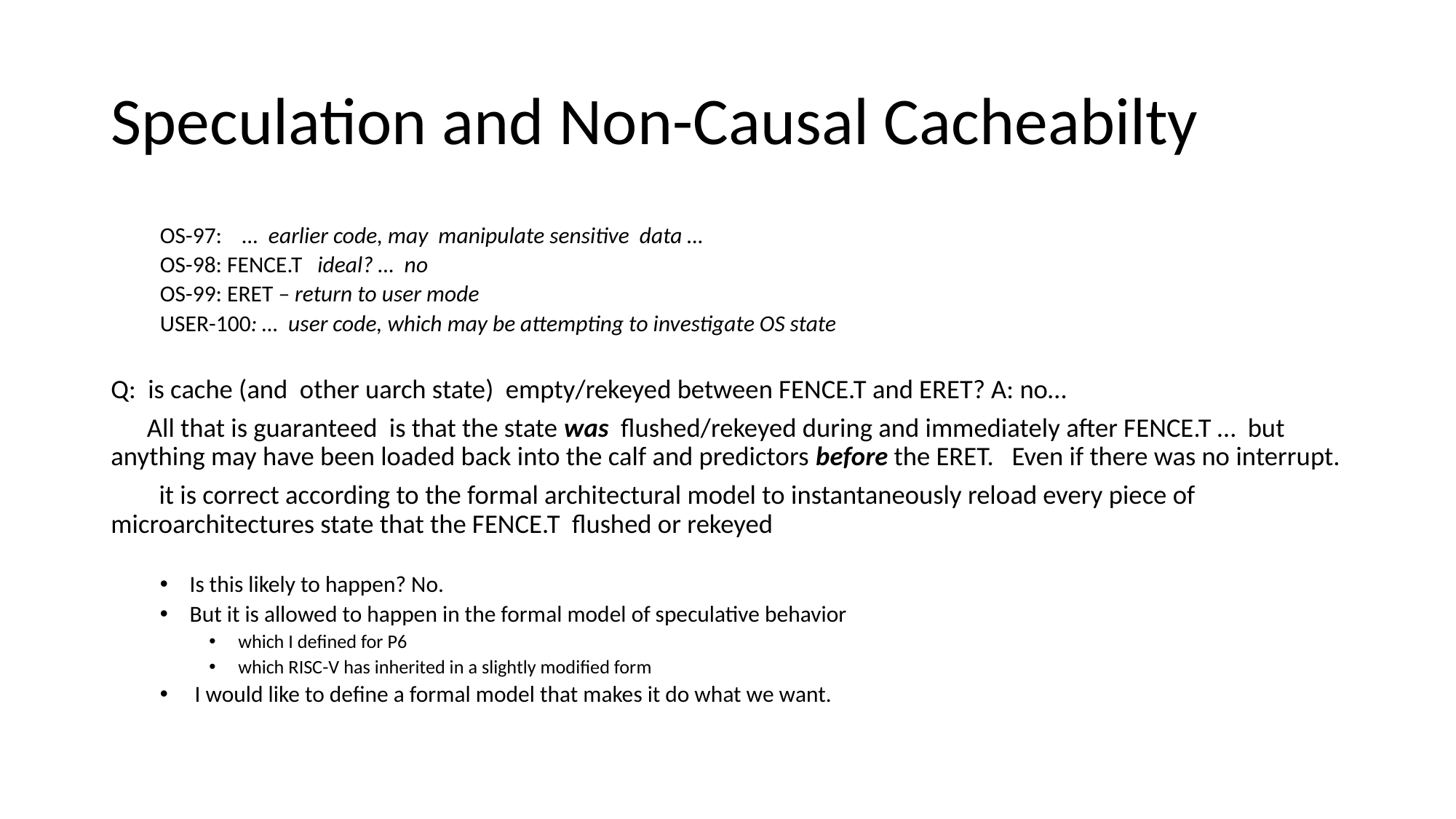

# Speculation and Non-Causal Cacheabilty
OS-97:    …  earlier code, may  manipulate sensitive  data …
OS-98: FENCE.T   ideal? …  no
OS-99: ERET – return to user mode
USER-100: …  user code, which may be attempting to investigate OS state

Q:  is cache (and  other uarch state)  empty/rekeyed between FENCE.T and ERET? A: no…
      All that is guaranteed  is that the state was  flushed/rekeyed during and immediately after FENCE.T …  but anything may have been loaded back into the calf and predictors before the ERET.   Even if there was no interrupt.
        it is correct according to the formal architectural model to instantaneously reload every piece of microarchitectures state that the FENCE.T  flushed or rekeyed

 Is this likely to happen? No.
 But it is allowed to happen in the formal model of speculative behavior
 which I defined for P6
 which RISC-V has inherited in a slightly modified form
  I would like to define a formal model that makes it do what we want.